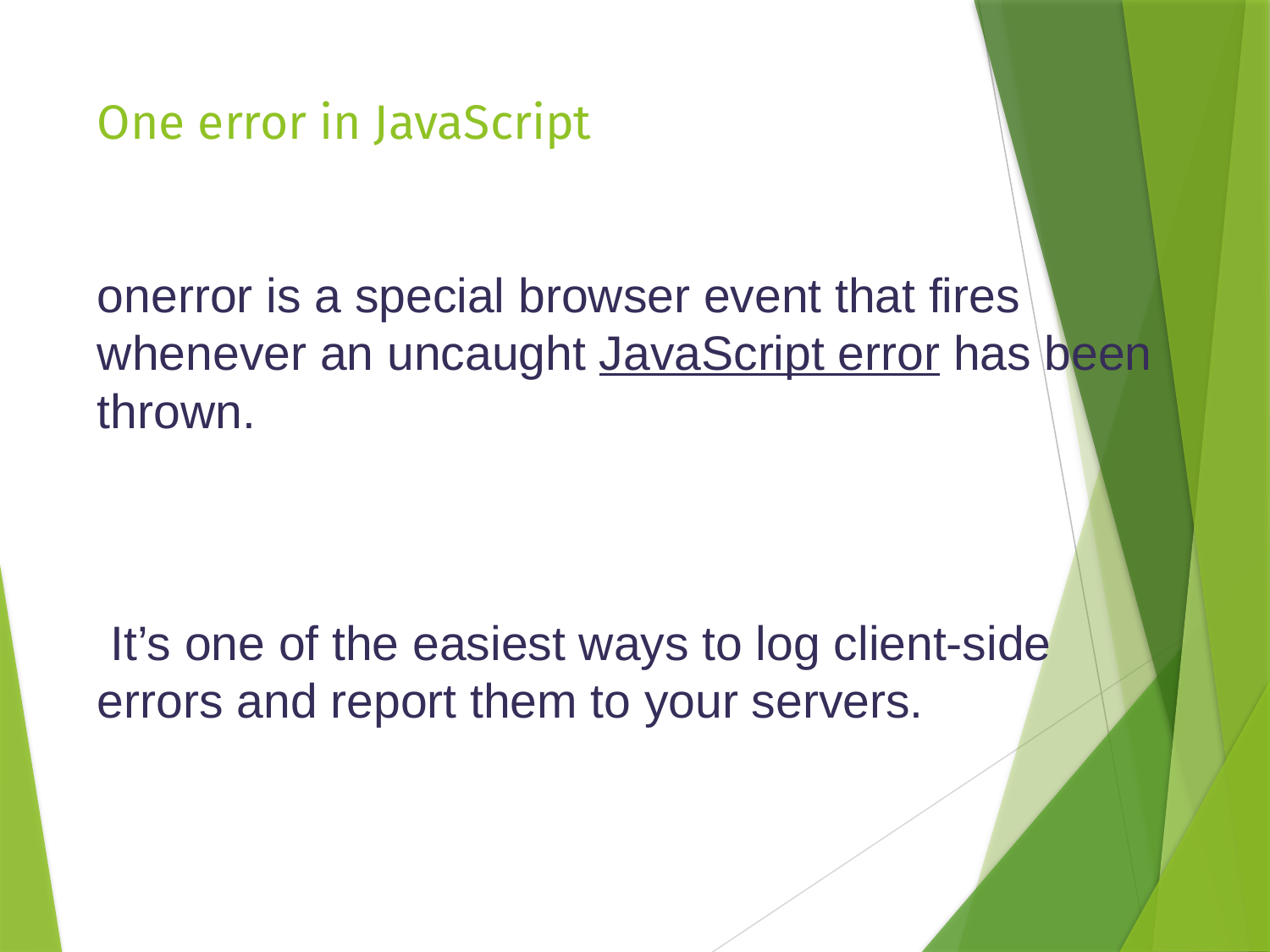

# One error in JavaScript onerror is a special browser event that fires whenever an uncaught JavaScript error has been thrown. It’s one of the easiest ways to log client-side errors and report them to your servers.